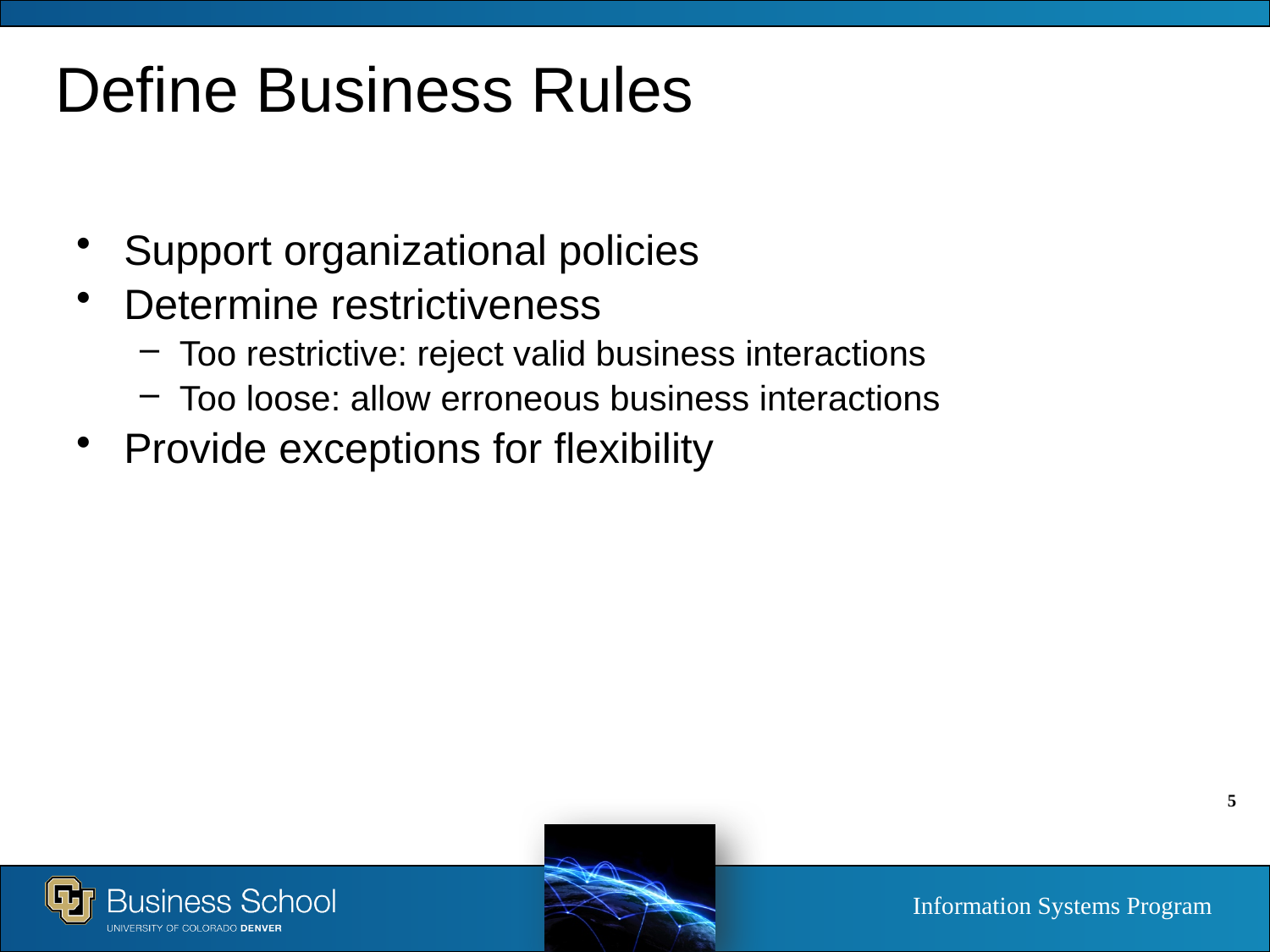

# Define Business Rules
Support organizational policies
Determine restrictiveness
Too restrictive: reject valid business interactions
Too loose: allow erroneous business interactions
Provide exceptions for flexibility